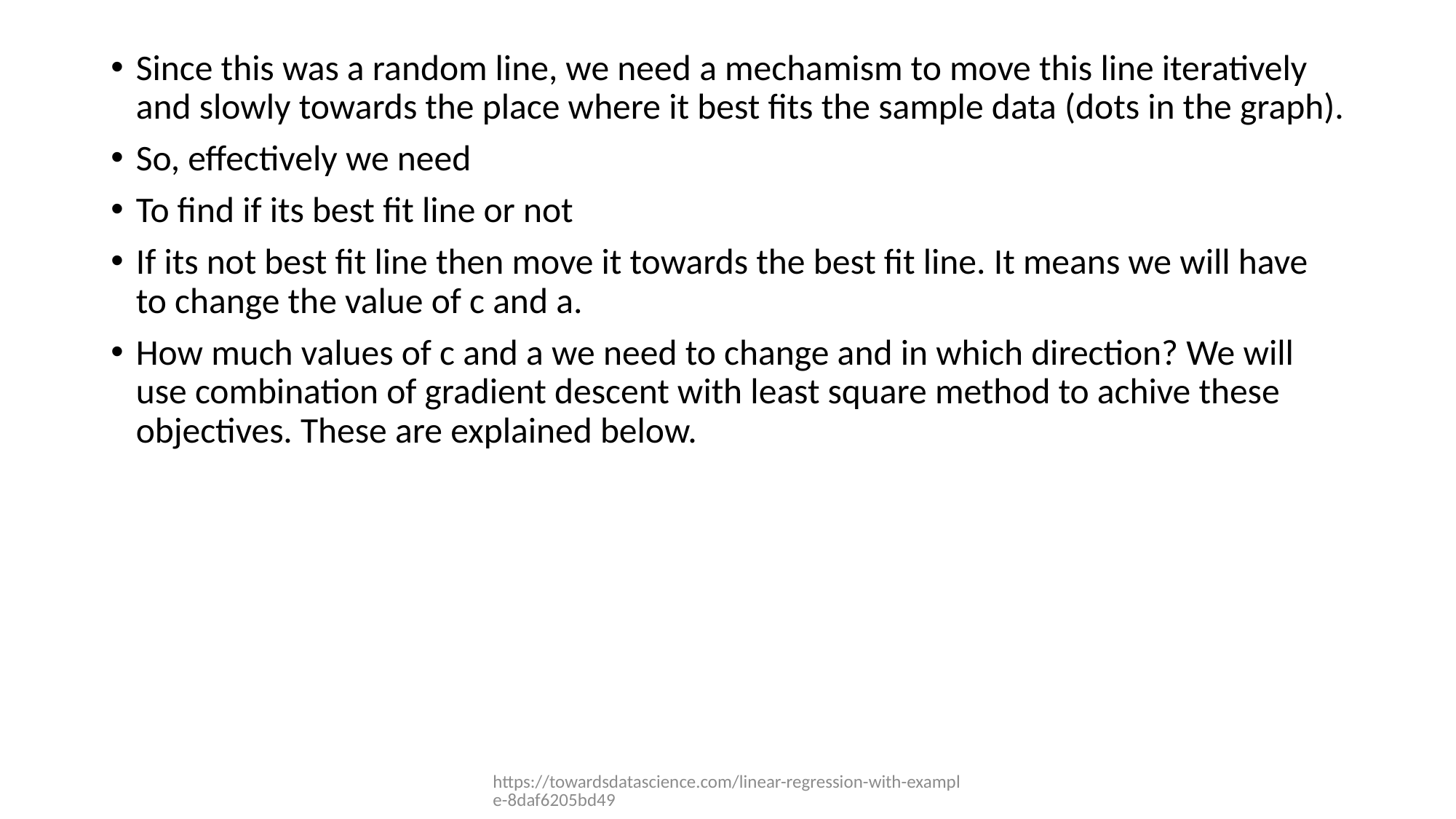

#
Since this was a random line, we need a mechamism to move this line iteratively and slowly towards the place where it best fits the sample data (dots in the graph).
So, effectively we need
To find if its best fit line or not
If its not best fit line then move it towards the best fit line. It means we will have to change the value of c and a.
How much values of c and a we need to change and in which direction? We will use combination of gradient descent with least square method to achive these objectives. These are explained below.

https://towardsdatascience.com/linear-regression-with-example-8daf6205bd49